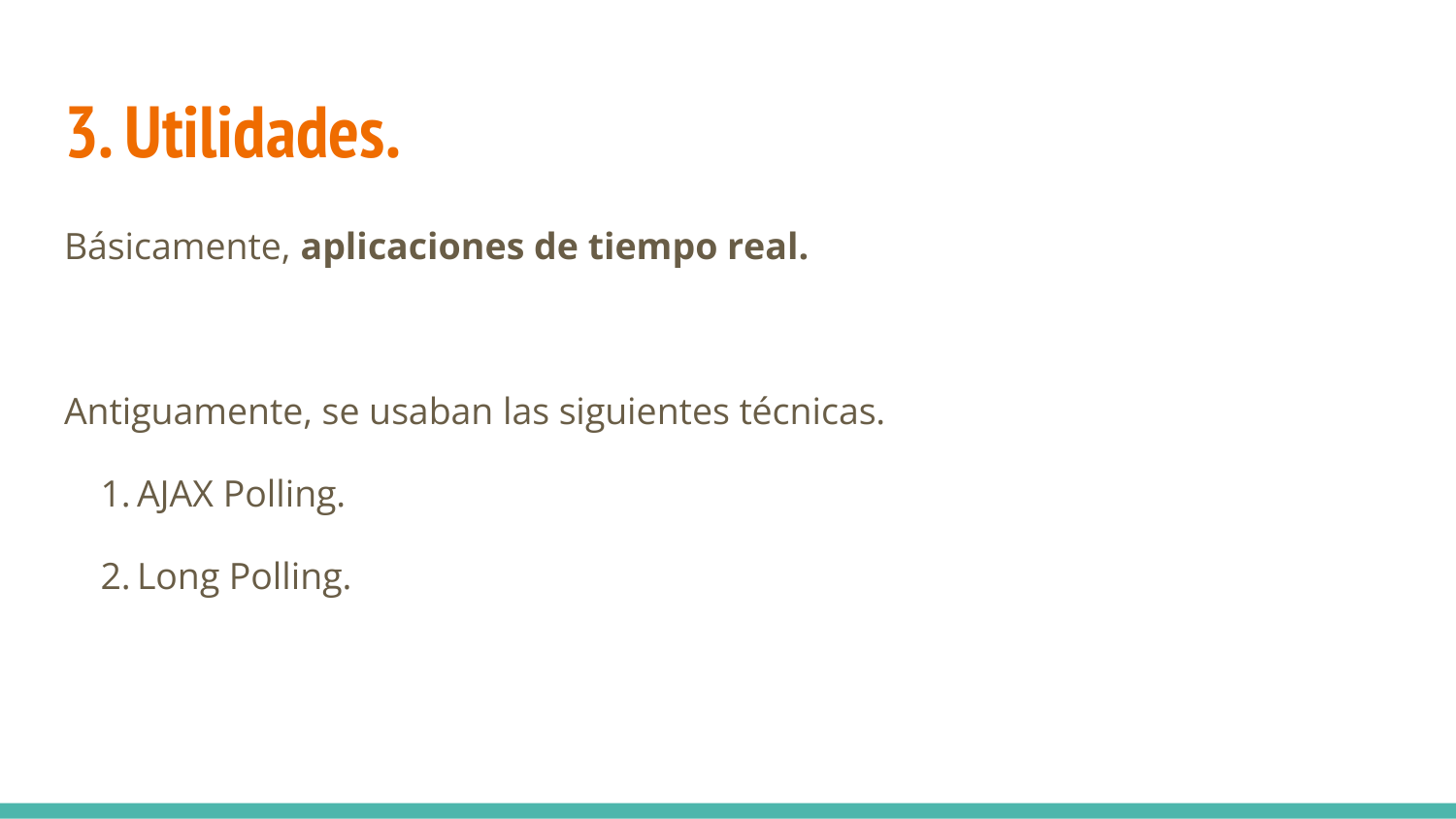

# 3. Utilidades.
Básicamente, aplicaciones de tiempo real.

Antiguamente, se usaban las siguientes técnicas.
AJAX Polling.
Long Polling.